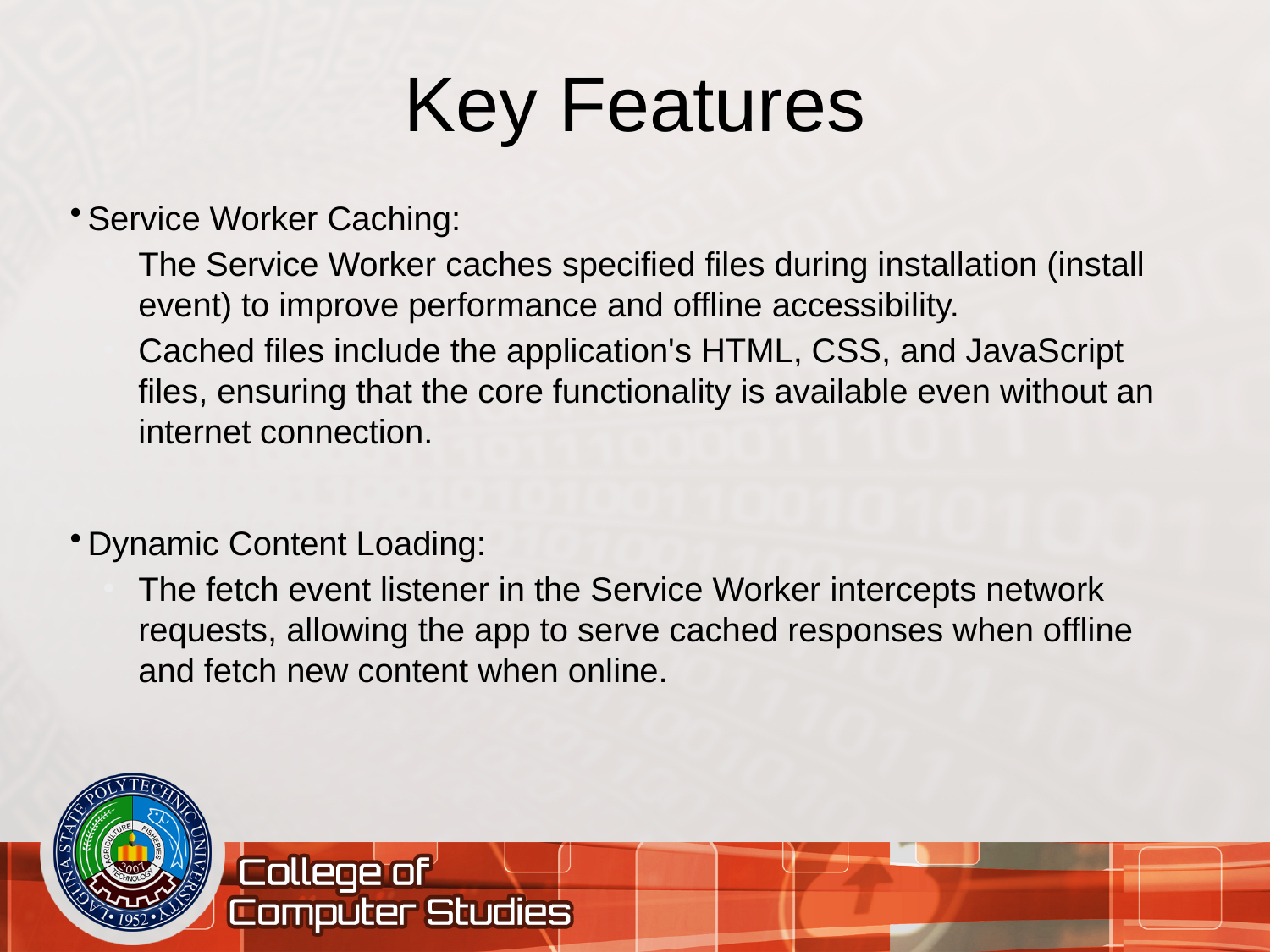

# Key Features
Service Worker Caching:
The Service Worker caches specified files during installation (install event) to improve performance and offline accessibility.
Cached files include the application's HTML, CSS, and JavaScript files, ensuring that the core functionality is available even without an internet connection.

Dynamic Content Loading:
The fetch event listener in the Service Worker intercepts network requests, allowing the app to serve cached responses when offline and fetch new content when online.